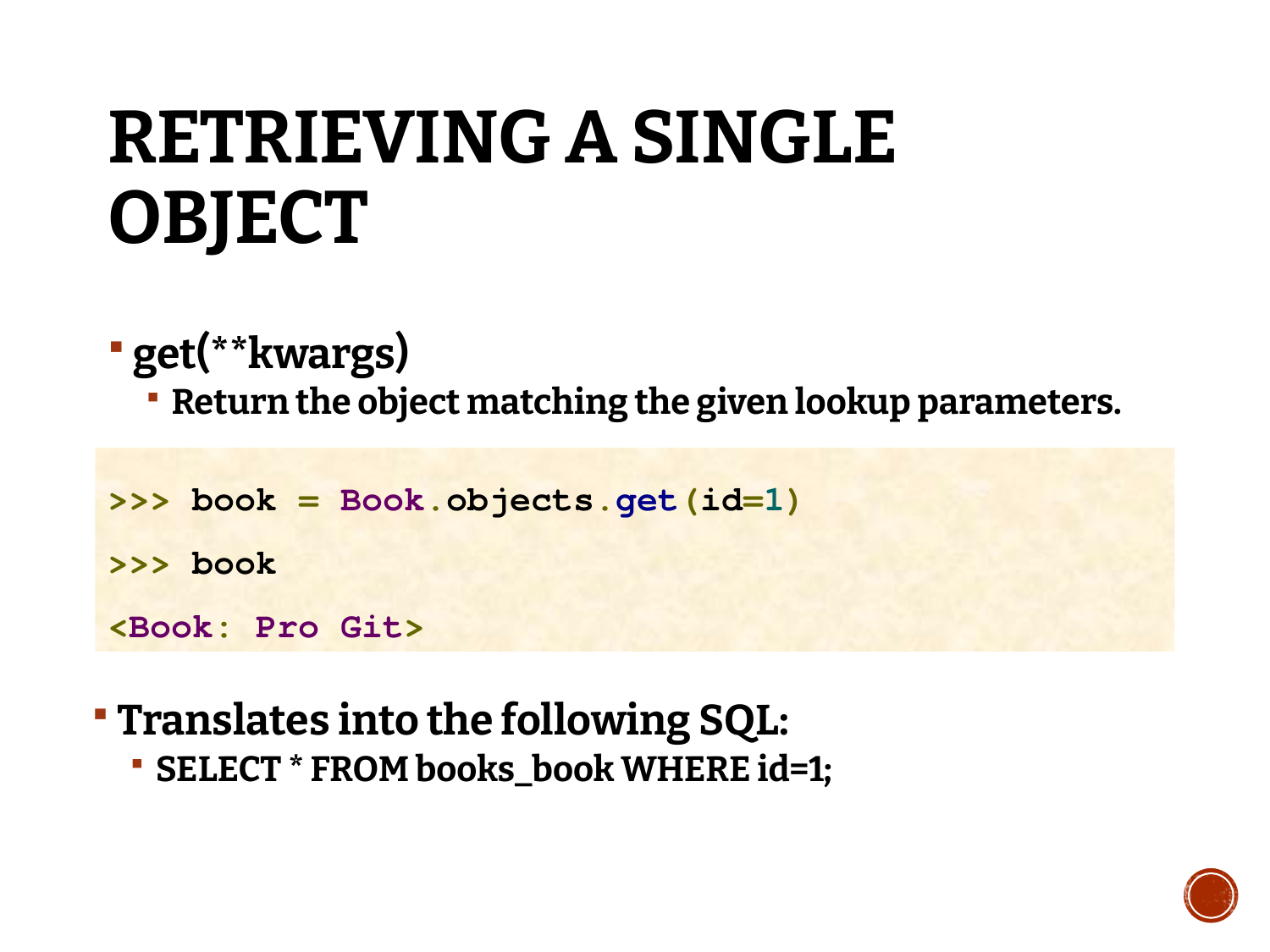

# Retrieving a single object
get(**kwargs)
Return the object matching the given lookup parameters.
>>> book = Book.objects.get(id=1)
>>> book
<Book: Pro Git>
Translates into the following SQL:
SELECT * FROM books_book WHERE id=1;